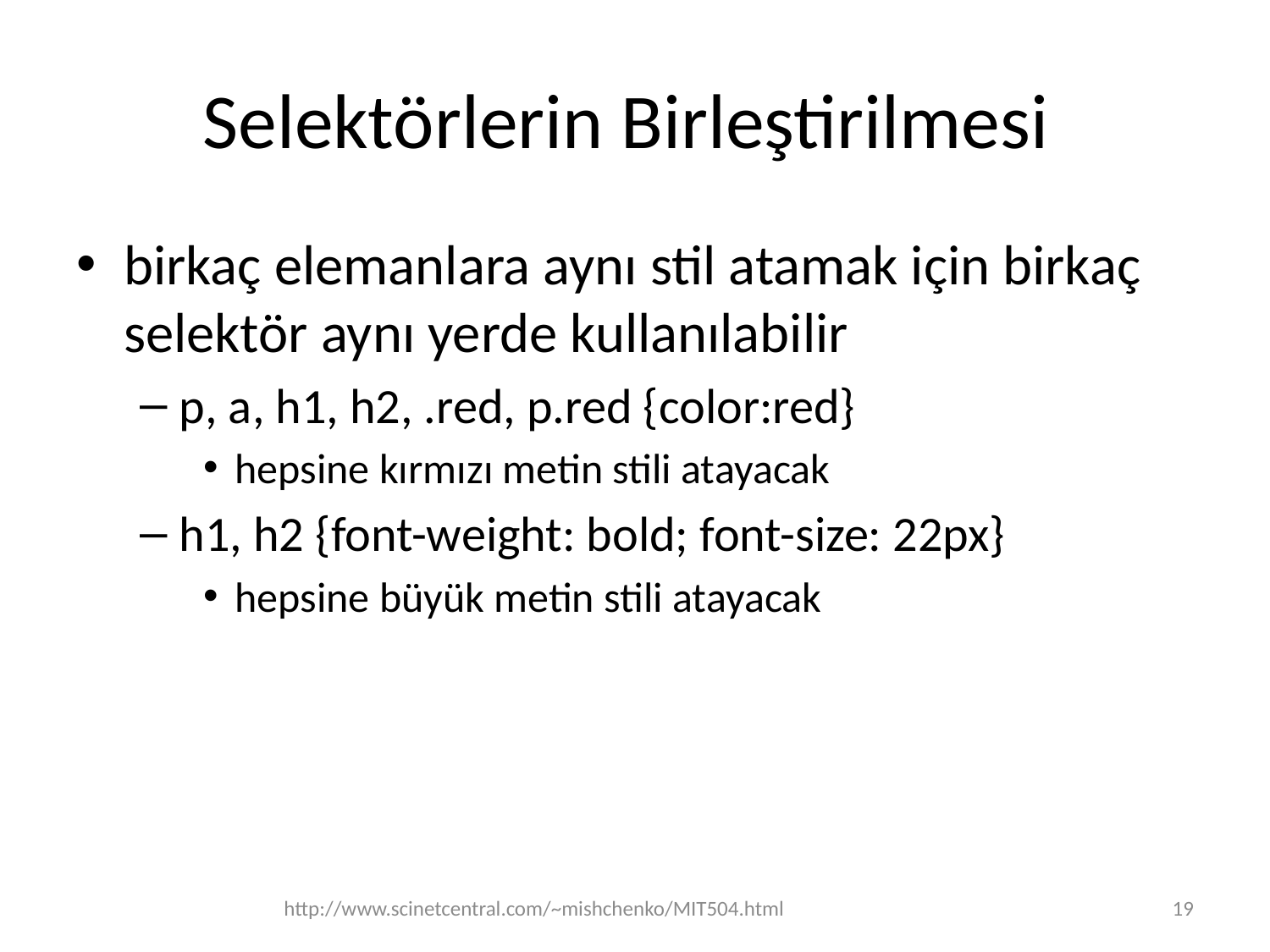

# Selektörlerin Birleştirilmesi
birkaç elemanlara aynı stil atamak için birkaç selektör aynı yerde kullanılabilir
p, a, h1, h2, .red, p.red {color:red}
hepsine kırmızı metin stili atayacak
h1, h2 {font-weight: bold; font-size: 22px}
hepsine büyük metin stili atayacak

http://www.scinetcentral.com/~mishchenko/MIT504.html
19